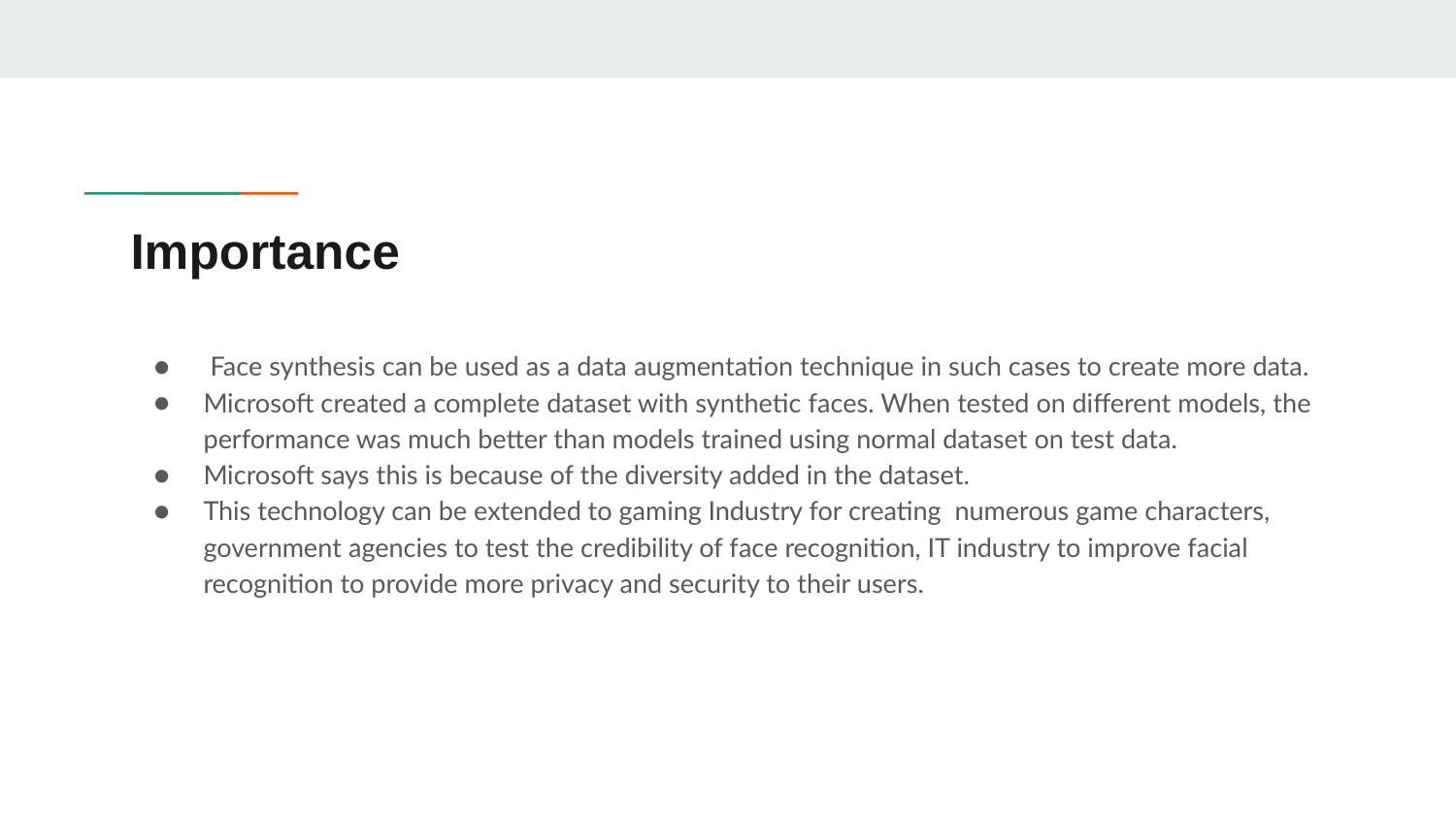

# Importance
 Face synthesis can be used as a data augmentation technique in such cases to create more data.
Microsoft created a complete dataset with synthetic faces. When tested on different models, the performance was much better than models trained using normal dataset on test data.
Microsoft says this is because of the diversity added in the dataset.
This technology can be extended to gaming Industry for creating  numerous game characters, government agencies to test the credibility of face recognition, IT industry to improve facial recognition to provide more privacy and security to their users.